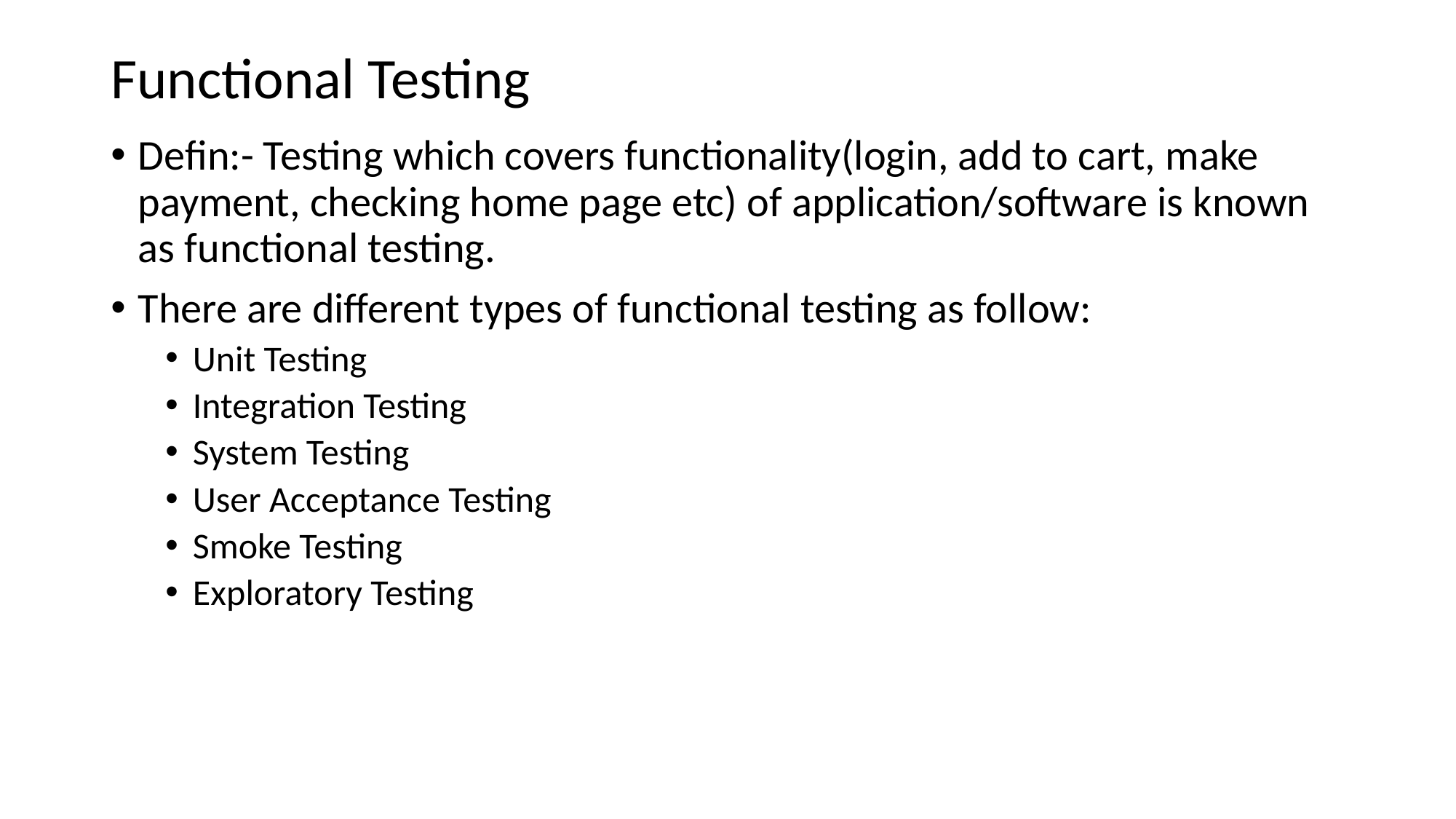

# Functional Testing
Defin:- Testing which covers functionality(login, add to cart, make payment, checking home page etc) of application/software is known as functional testing.
There are different types of functional testing as follow:
Unit Testing
Integration Testing
System Testing
User Acceptance Testing
Smoke Testing
Exploratory Testing